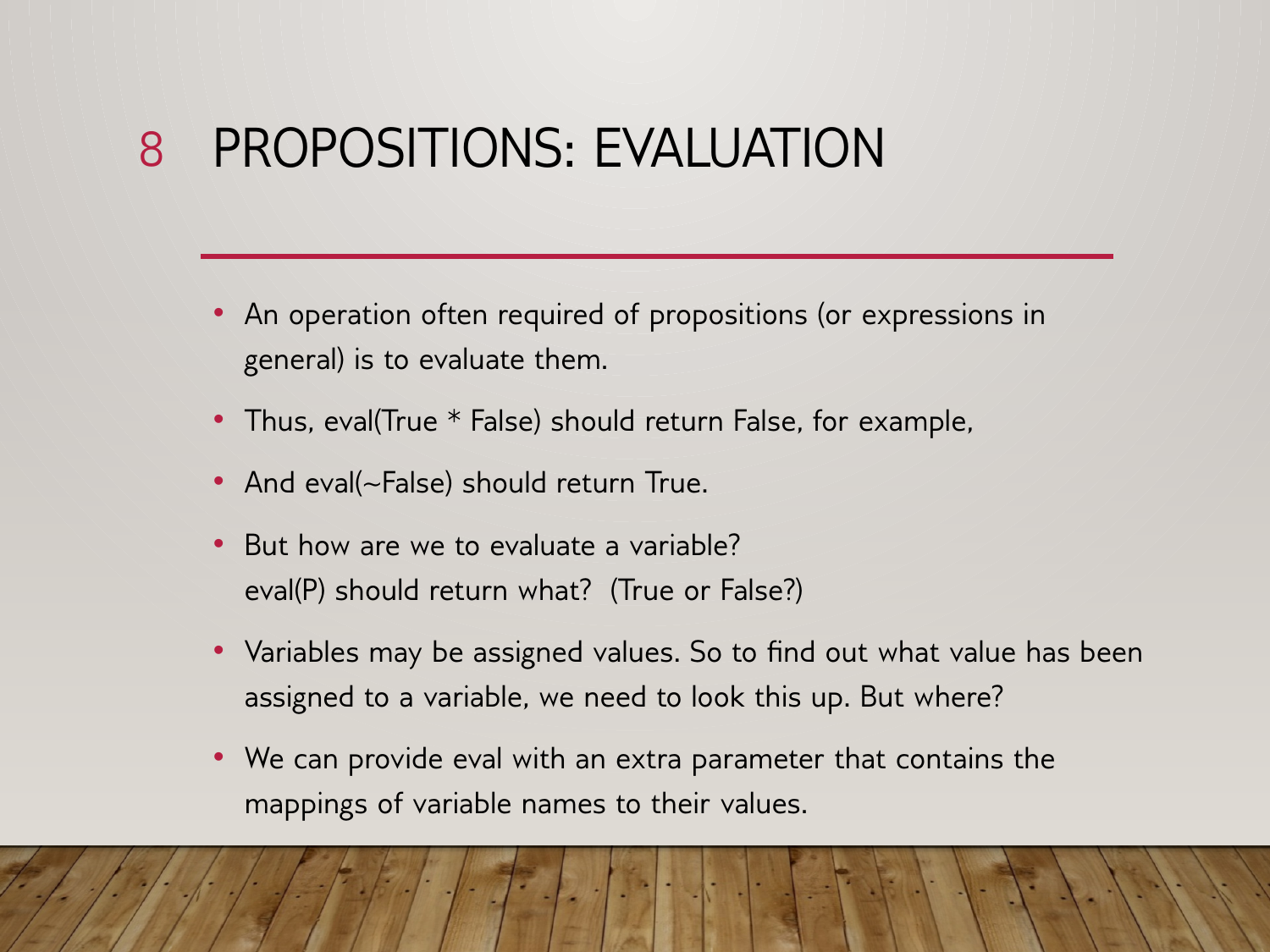

8
# Propositions: evaluation
An operation often required of propositions (or expressions in general) is to evaluate them.
Thus, eval(True * False) should return False, for example,
And eval(~False) should return True.
But how are we to evaluate a variable?
eval(P) should return what?  (True or False?)
Variables may be assigned values. So to find out what value has been assigned to a variable, we need to look this up. But where?
We can provide eval with an extra parameter that contains the mappings of variable names to their values.